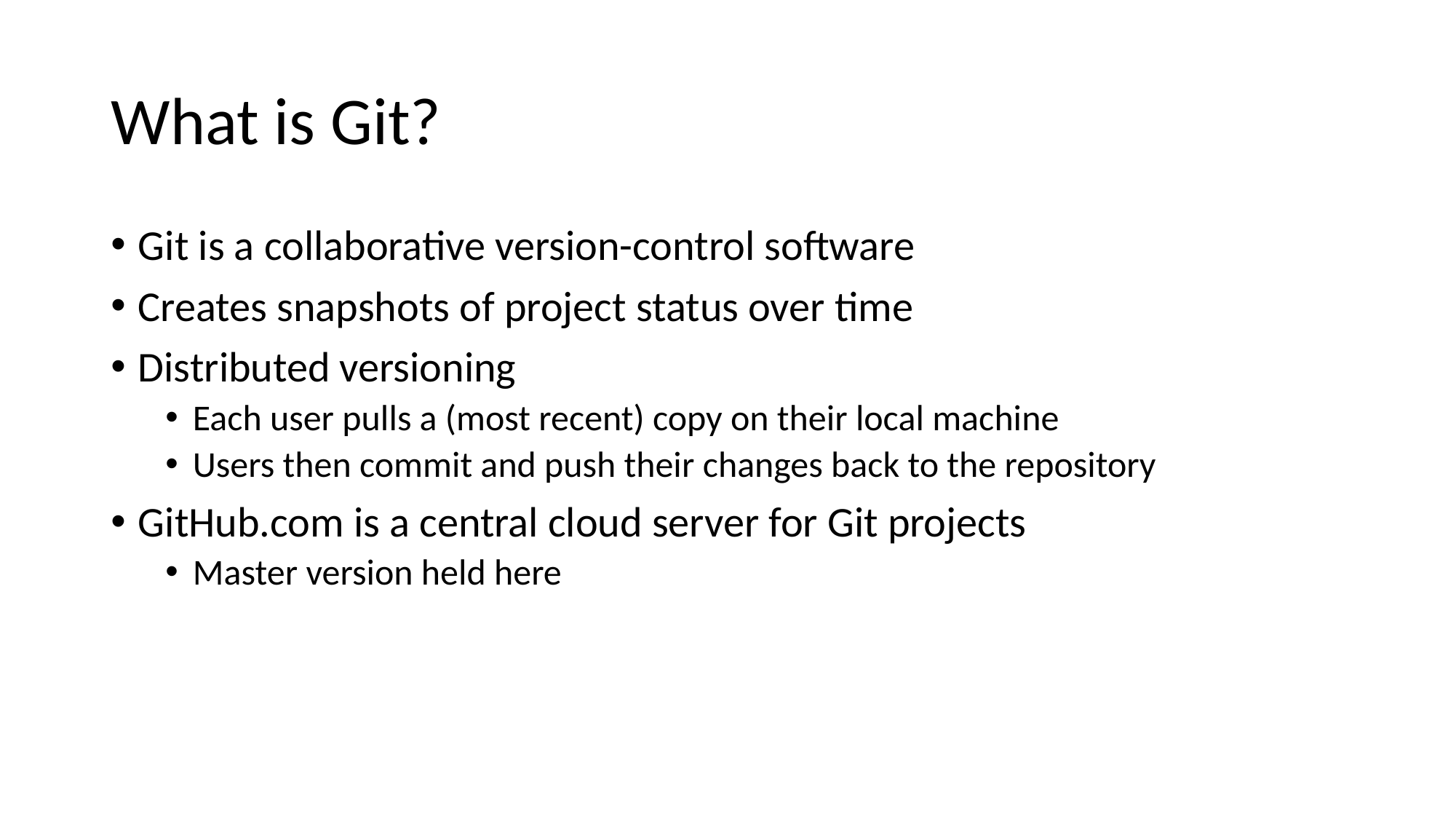

# What is Git?
Git is a collaborative version-control software
Creates snapshots of project status over time
Distributed versioning
Each user pulls a (most recent) copy on their local machine
Users then commit and push their changes back to the repository
GitHub.com is a central cloud server for Git projects
Master version held here